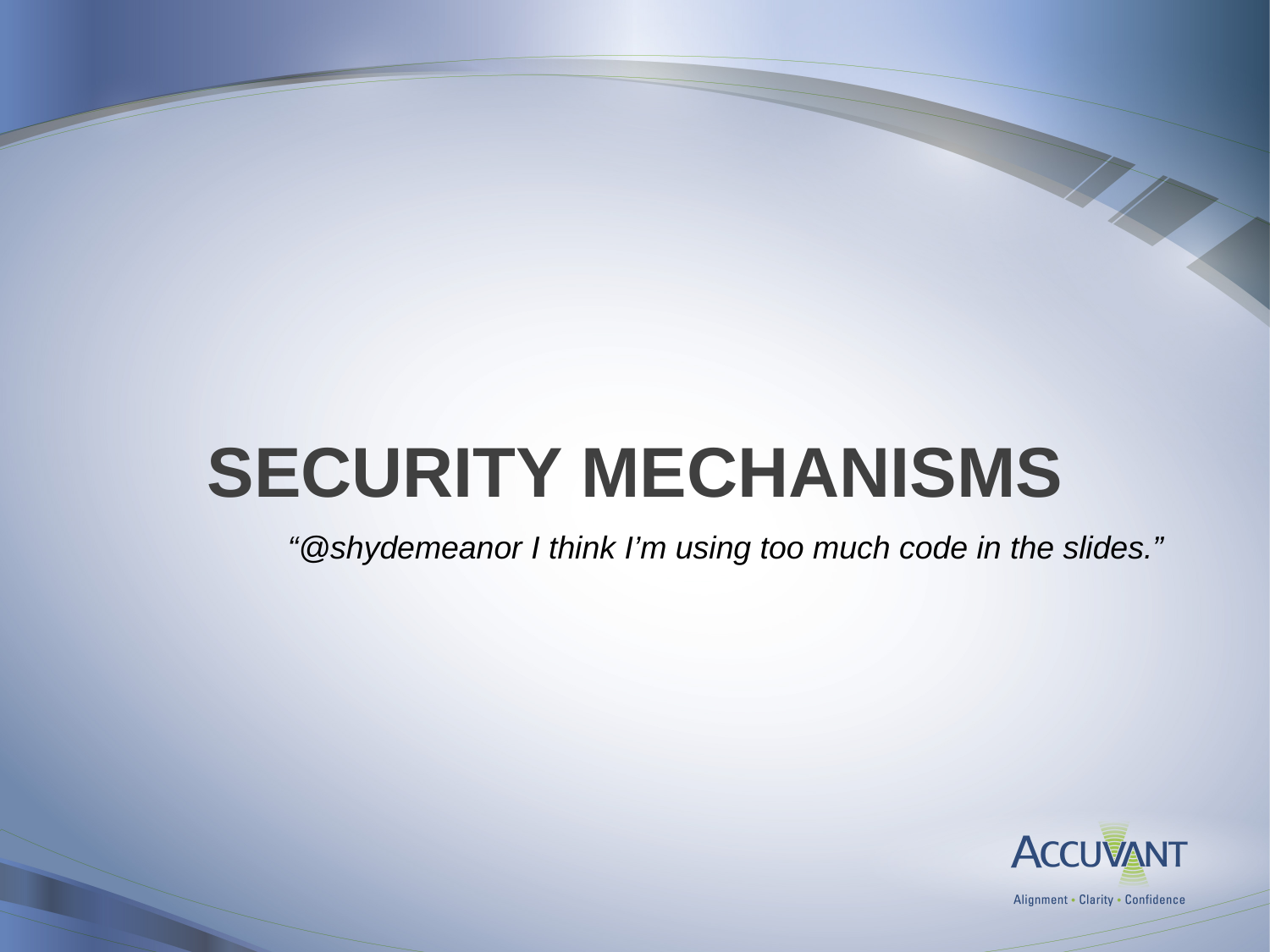

# Security Mechanisms
“@shydemeanor I think I’m using too much code in the slides.”